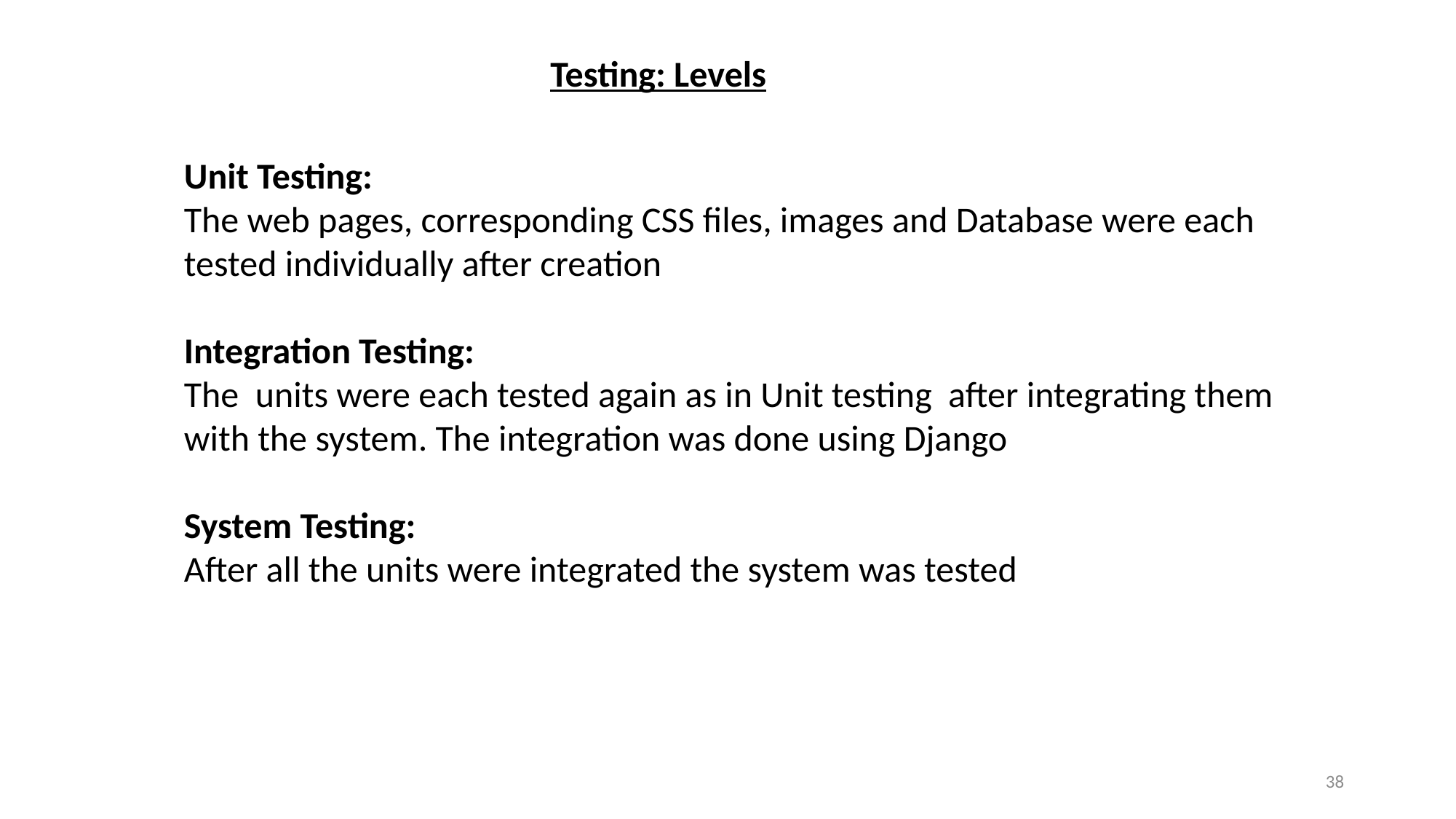

Testing: Levels
Unit Testing:
The web pages, corresponding CSS files, images and Database were each tested individually after creation

Integration Testing:
The  units were each tested again as in Unit testing  after integrating them with the system. The integration was done using Django

System Testing:
After all the units were integrated the system was tested
38